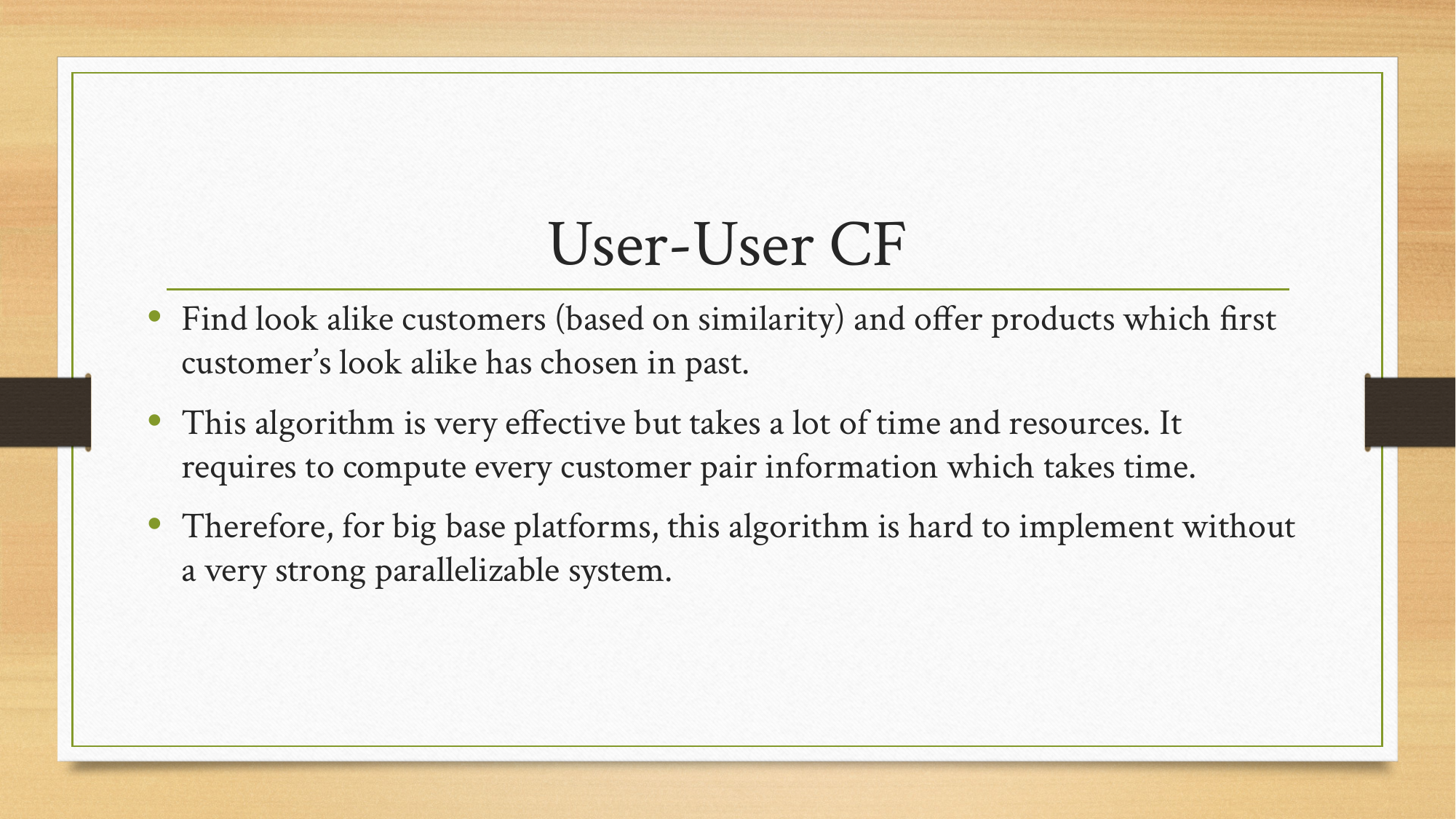

# User-User CF
Find look alike customers (based on similarity) and offer products which first customer’s look alike has chosen in past.
This algorithm is very effective but takes a lot of time and resources. It requires to compute every customer pair information which takes time.
Therefore, for big base platforms, this algorithm is hard to implement without a very strong parallelizable system.